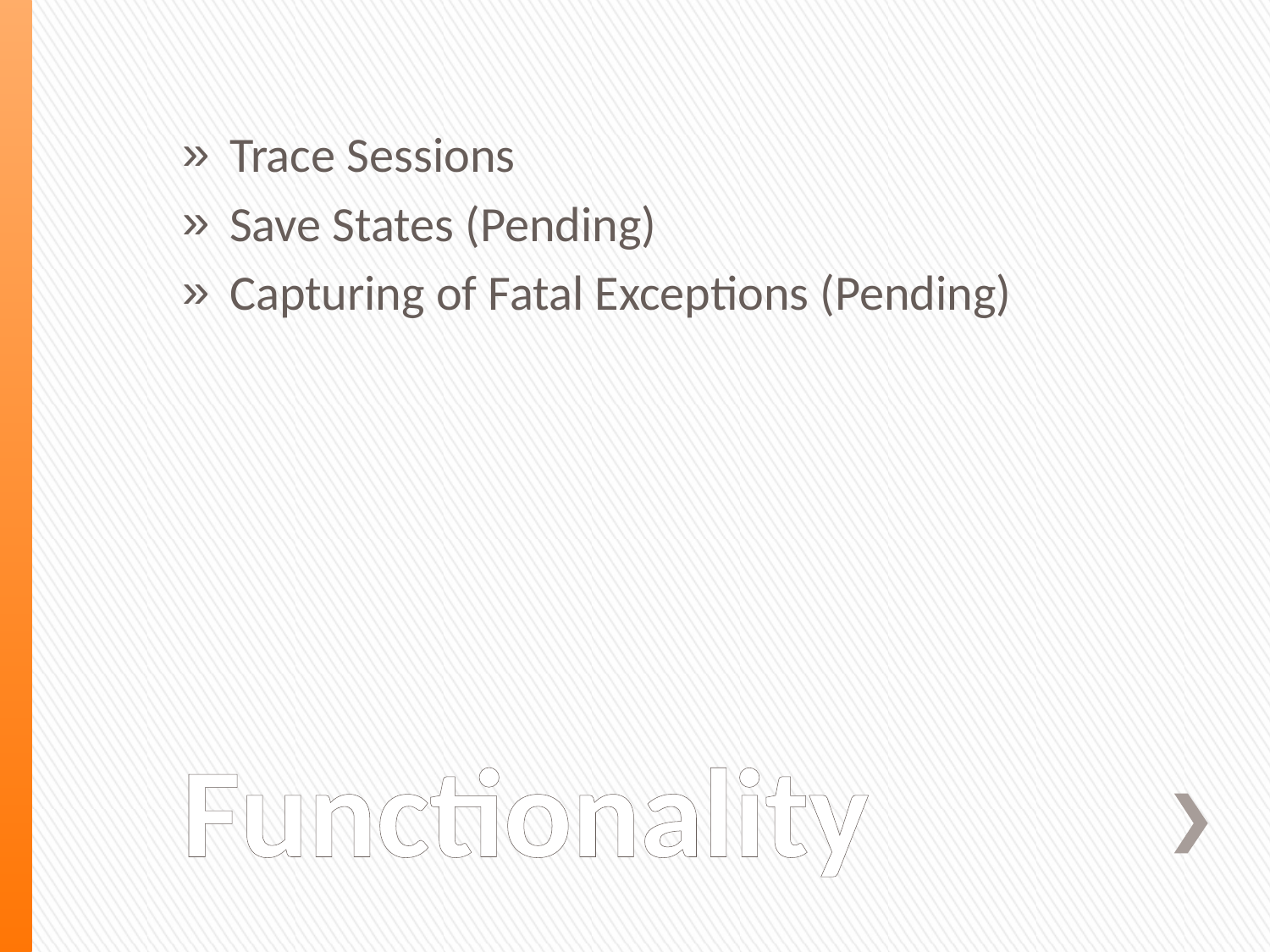

Trace Sessions
Save States (Pending)
Capturing of Fatal Exceptions (Pending)
# Functionality